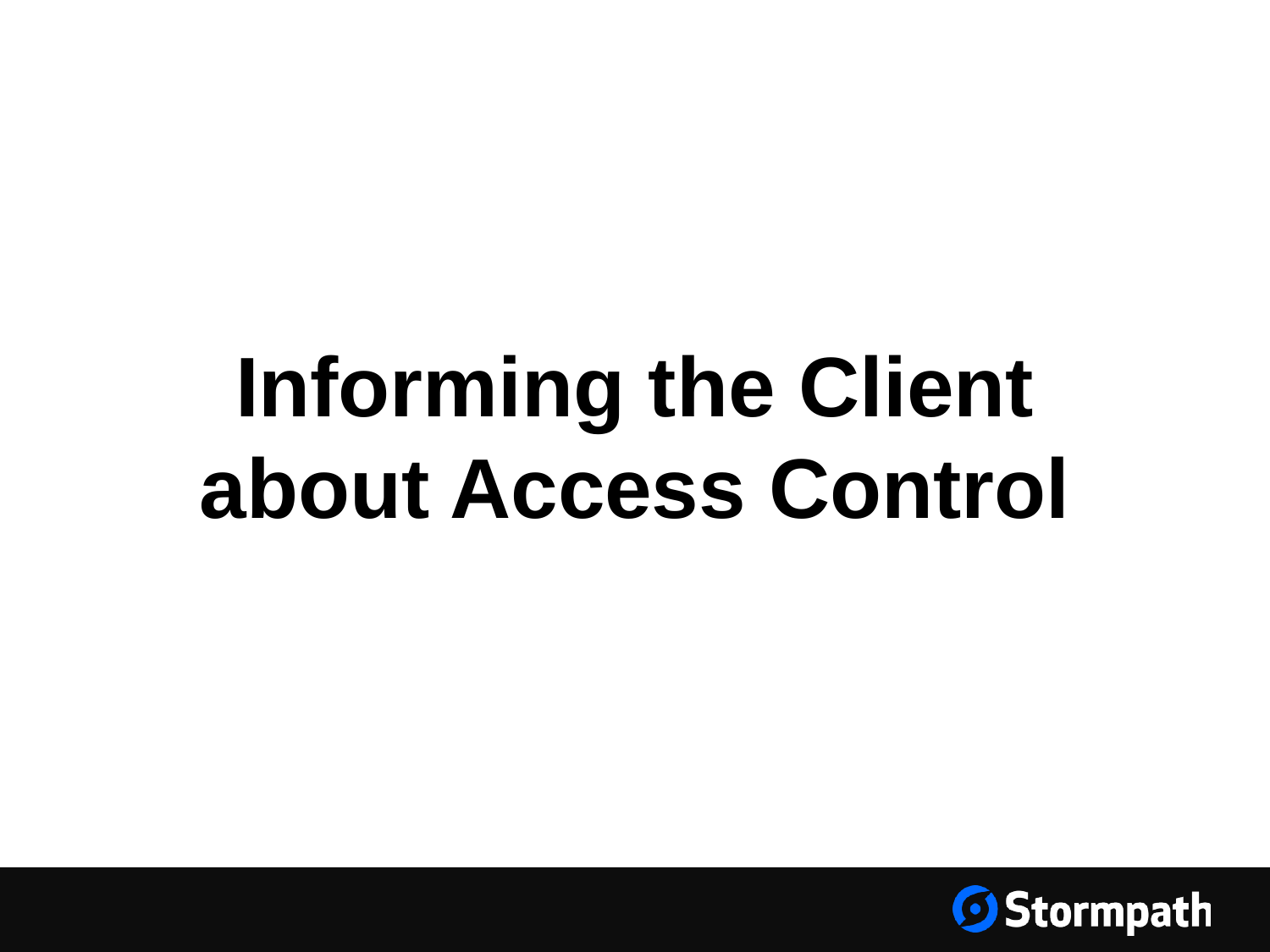

# Informing the Client about Access Control